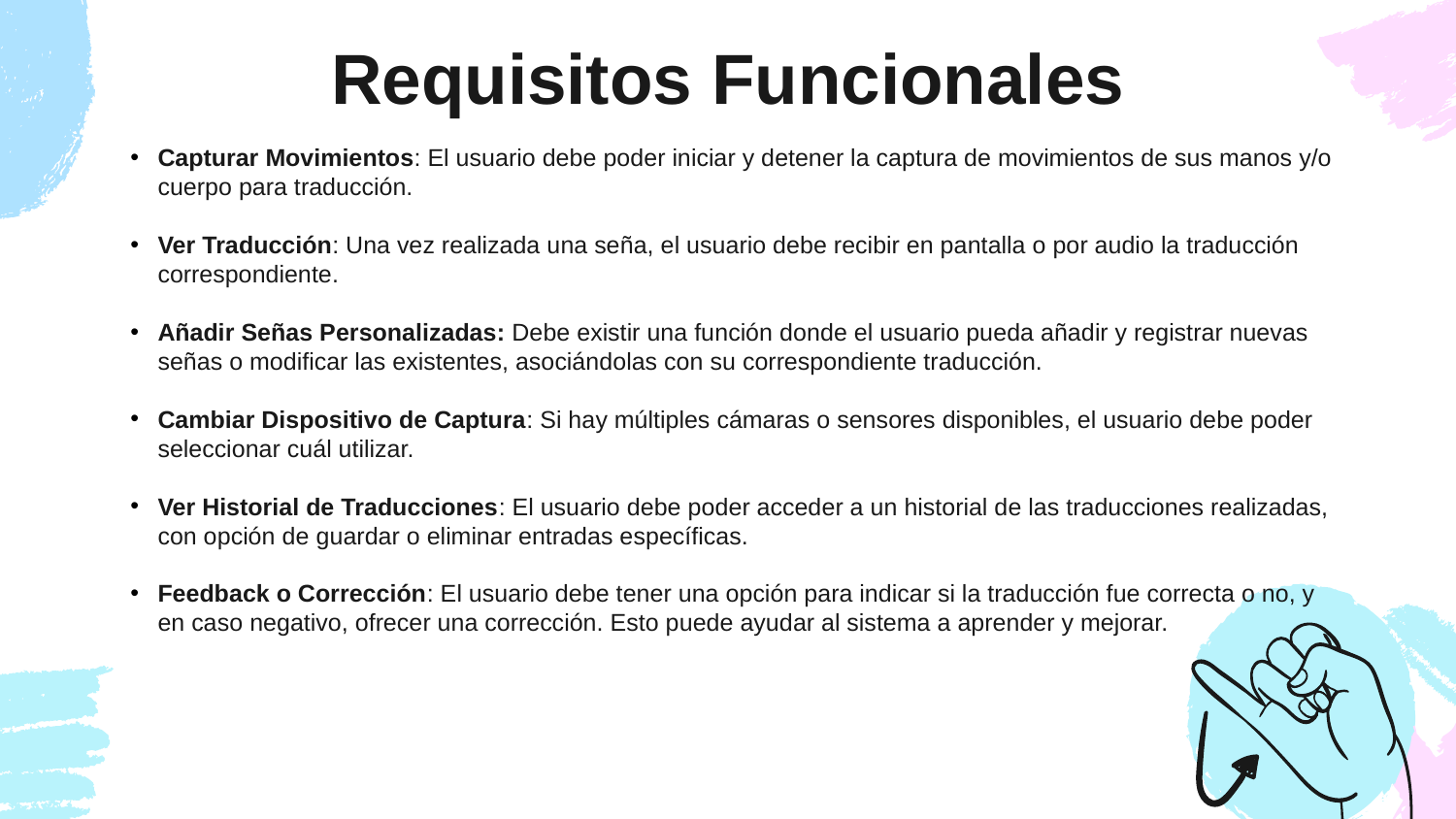

# Requisitos Funcionales
Capturar Movimientos: El usuario debe poder iniciar y detener la captura de movimientos de sus manos y/o cuerpo para traducción.

Ver Traducción: Una vez realizada una seña, el usuario debe recibir en pantalla o por audio la traducción correspondiente.

Añadir Señas Personalizadas: Debe existir una función donde el usuario pueda añadir y registrar nuevas señas o modificar las existentes, asociándolas con su correspondiente traducción.

Cambiar Dispositivo de Captura: Si hay múltiples cámaras o sensores disponibles, el usuario debe poder seleccionar cuál utilizar.

Ver Historial de Traducciones: El usuario debe poder acceder a un historial de las traducciones realizadas, con opción de guardar o eliminar entradas específicas.

Feedback o Corrección: El usuario debe tener una opción para indicar si la traducción fue correcta o no, y en caso negativo, ofrecer una corrección. Esto puede ayudar al sistema a aprender y mejorar.